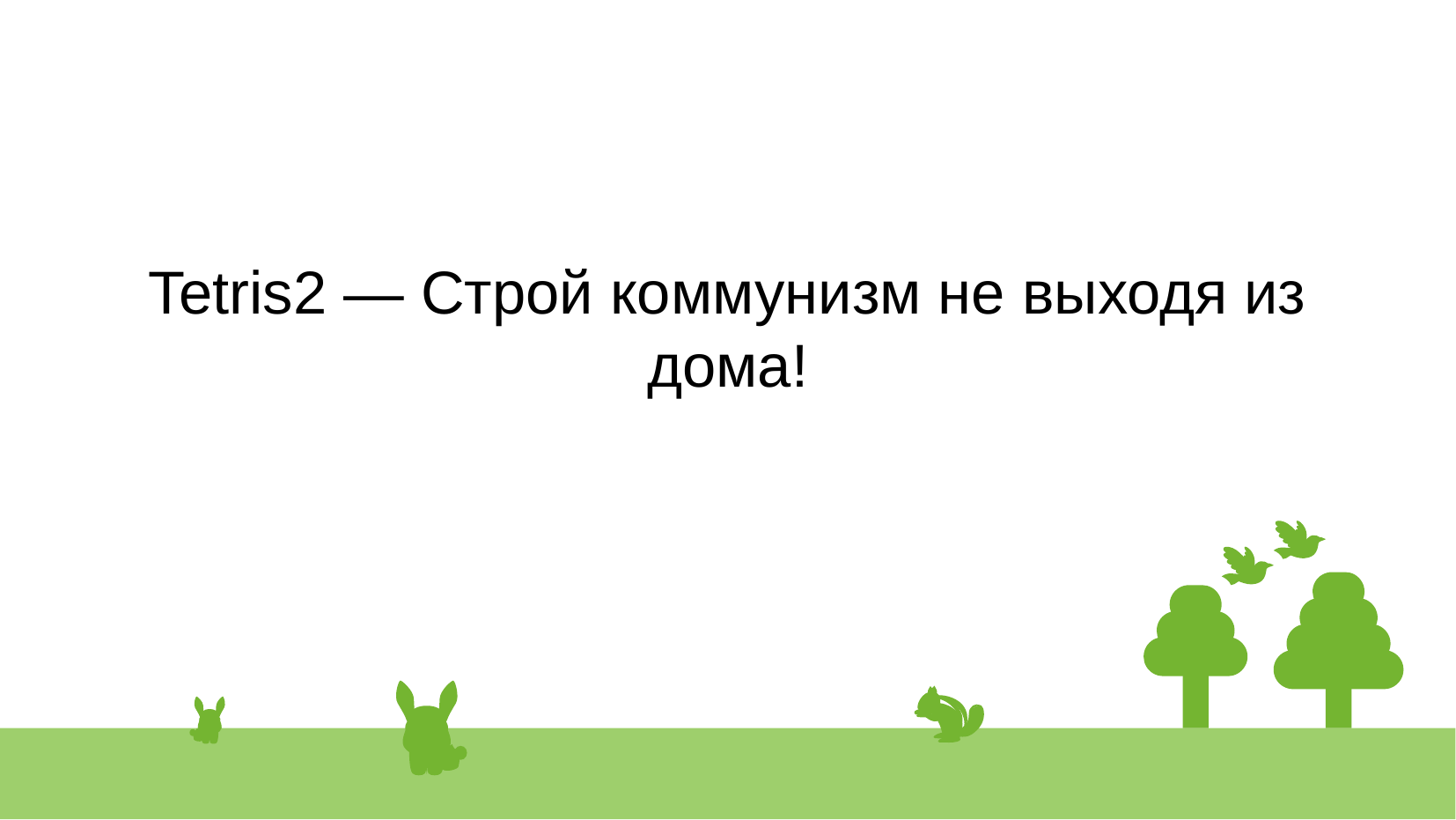

Tetris2 — Строй коммунизм не выходя из дома!